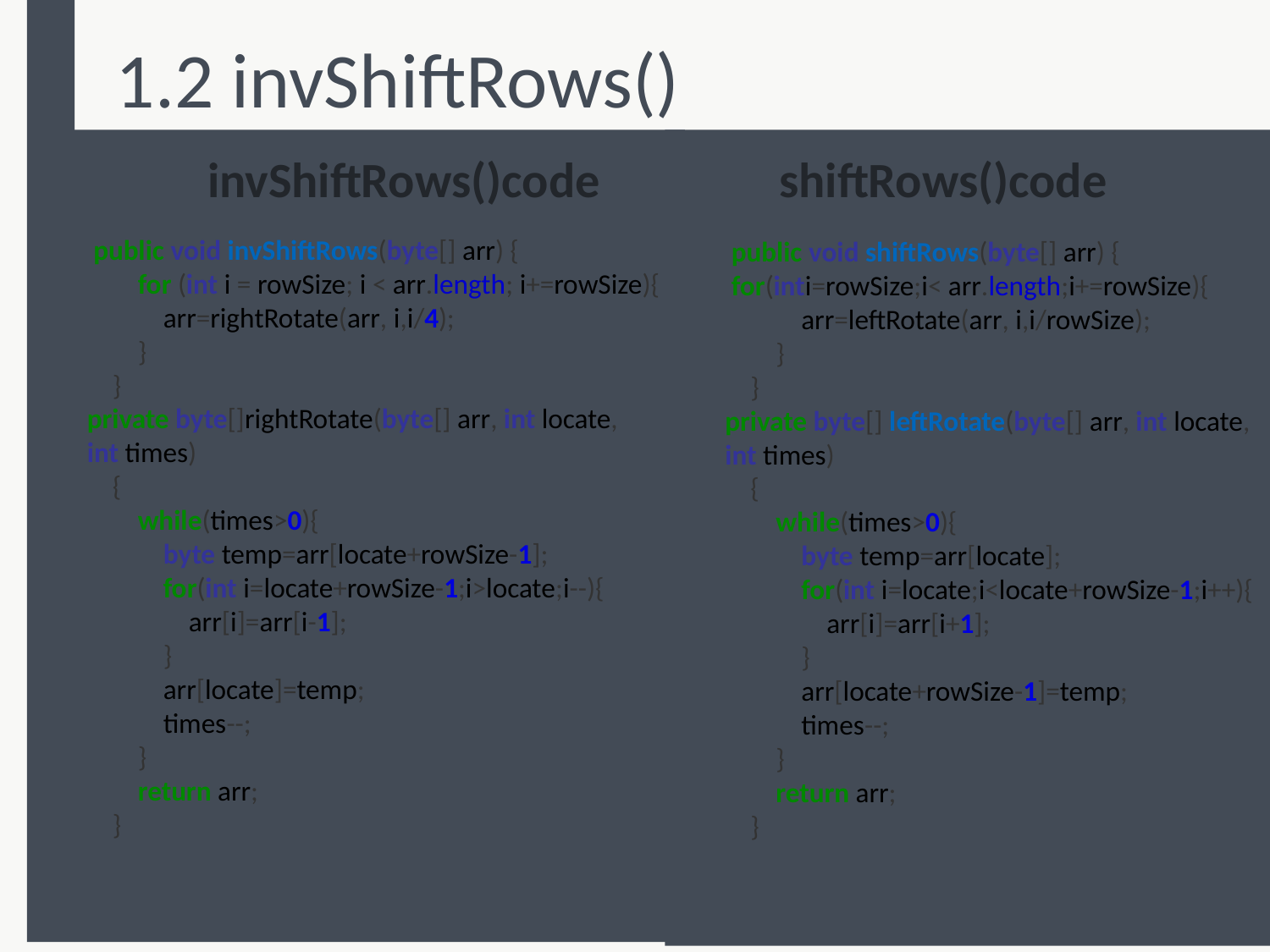

1.2 invShiftRows()
 public void invShiftRows(byte[] arr) {
        for (int i = rowSize; i < arr.length; i+=rowSize){
            arr=rightRotate(arr, i,i/4);
        }
    }
private byte[]rightRotate(byte[] arr, int locate,
int times)
    {
        while(times>0){
            byte temp=arr[locate+rowSize-1];
            for(int i=locate+rowSize-1;i>locate;i--){
                arr[i]=arr[i-1];
            }
            arr[locate]=temp;
            times--;
        }
        return arr;
    }
 public void shiftRows(byte[] arr) {
 for(inti=rowSize;i< arr.length;i+=rowSize){
            arr=leftRotate(arr, i,i/rowSize);
        }
    }
private byte[] leftRotate(byte[] arr, int locate,
int times)
    {
        while(times>0){
            byte temp=arr[locate];
            for(int i=locate;i<locate+rowSize-1;i++){
                arr[i]=arr[i+1];
            }
            arr[locate+rowSize-1]=temp;
            times--;
        }
        return arr;
    }
invShiftRows()code
shiftRows()code